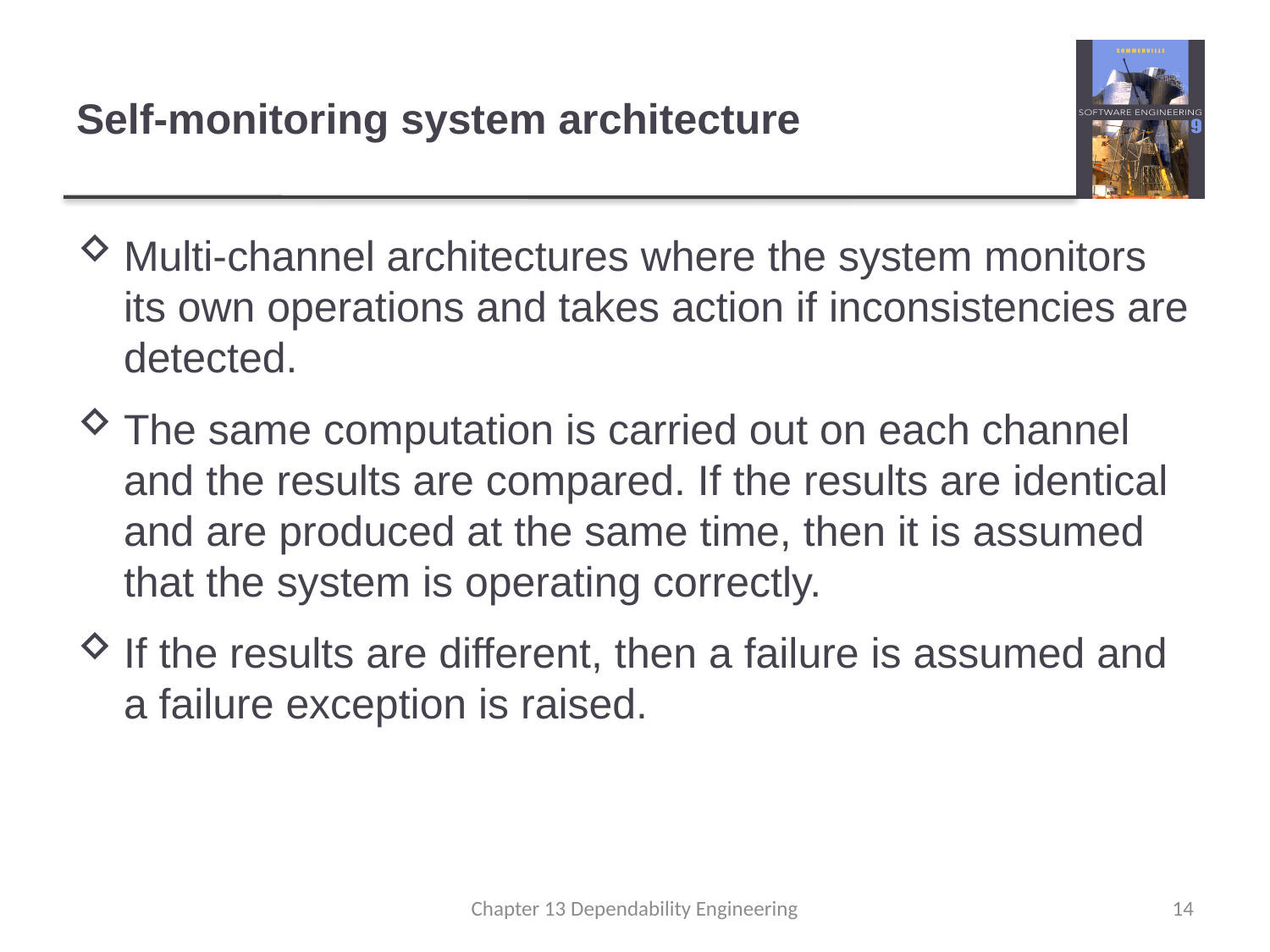

# Self-monitoring system architecture
Multi-channel architectures where the system monitors its own operations and takes action if inconsistencies are detected.
The same computation is carried out on each channel and the results are compared. If the results are identical and are produced at the same time, then it is assumed that the system is operating correctly.
If the results are different, then a failure is assumed and a failure exception is raised.
Chapter 13 Dependability Engineering
14